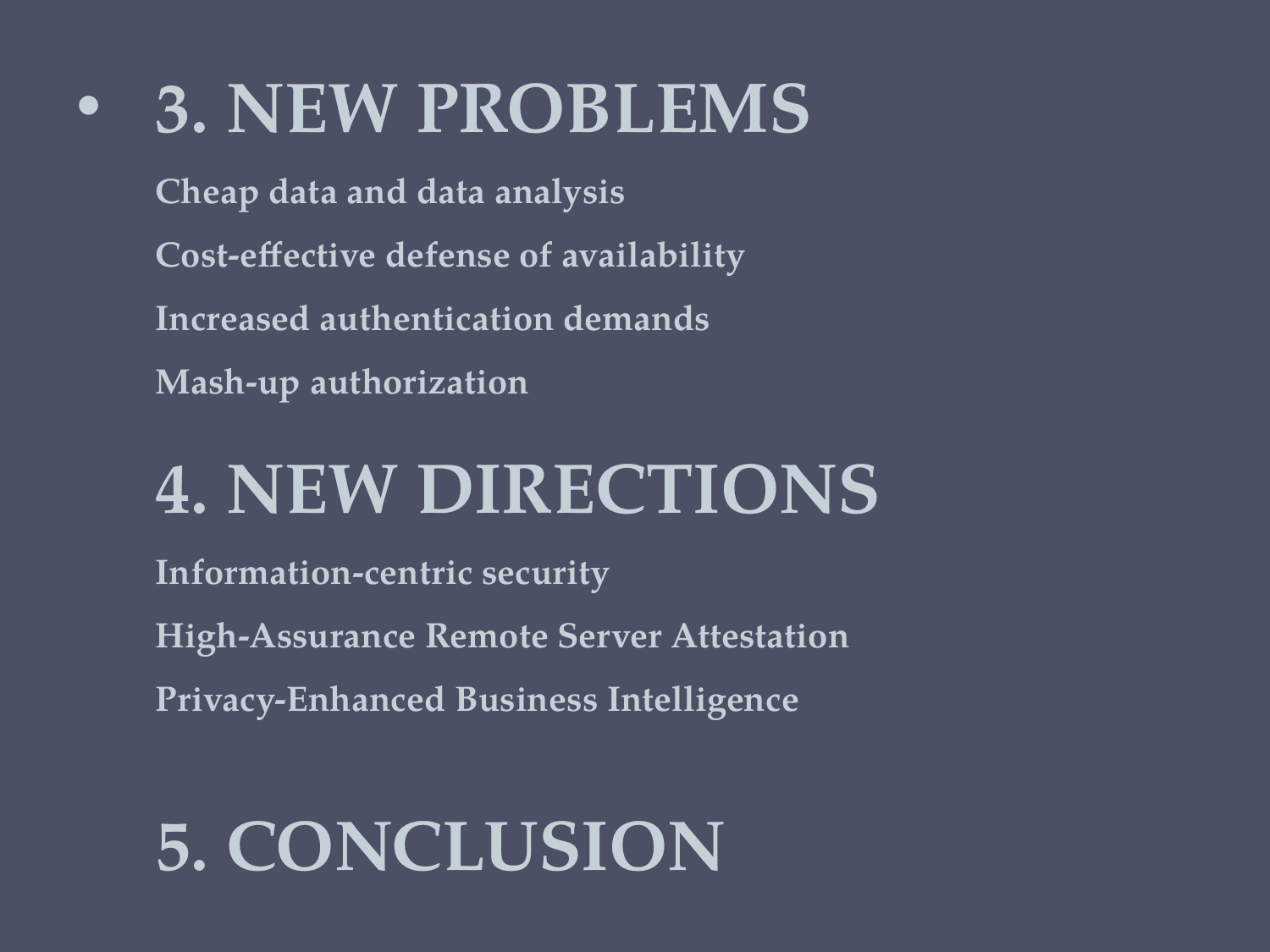

# 3. NEW PROBLEMS Cheap data and data analysis Cost-effective defense of availability Increased authentication demands Mash-up authorization 4. NEW DIRECTIONS Information-centric security High-Assurance Remote Server Attestation Privacy-Enhanced Business Intelligence 5. CONCLUSION